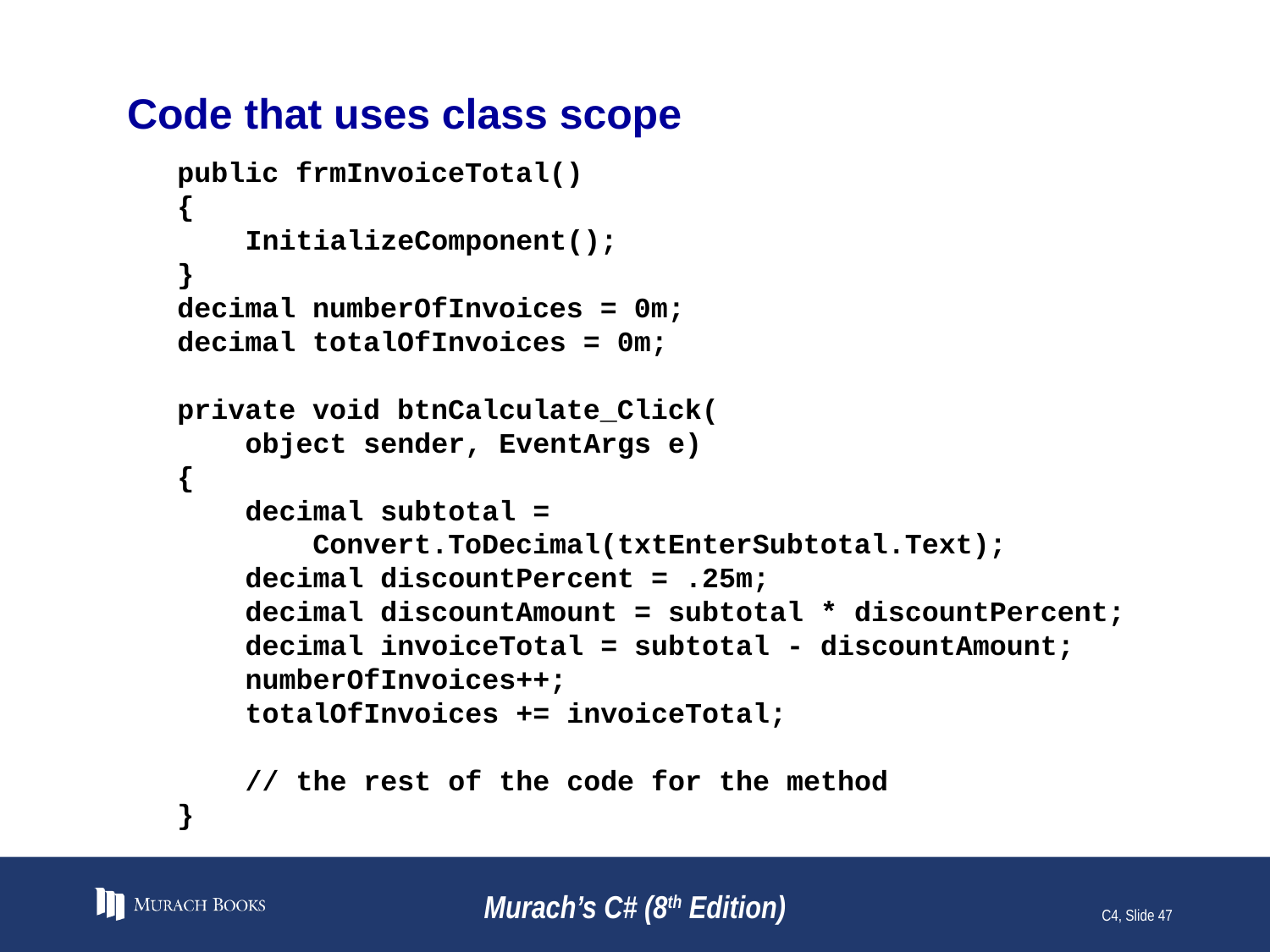

# Code that uses class scope
public frmInvoiceTotal()
{
    InitializeComponent();
}
decimal numberOfInvoices = 0m;
decimal totalOfInvoices = 0m;

private void btnCalculate_Click(
    object sender, EventArgs e)
{
    decimal subtotal =
        Convert.ToDecimal(txtEnterSubtotal.Text);
    decimal discountPercent = .25m;
    decimal discountAmount = subtotal * discountPercent;
    decimal invoiceTotal = subtotal - discountAmount;
    numberOfInvoices++;
    totalOfInvoices += invoiceTotal;

    // the rest of the code for the method
}

Murach’s C# (8th Edition)

C4, Slide 47